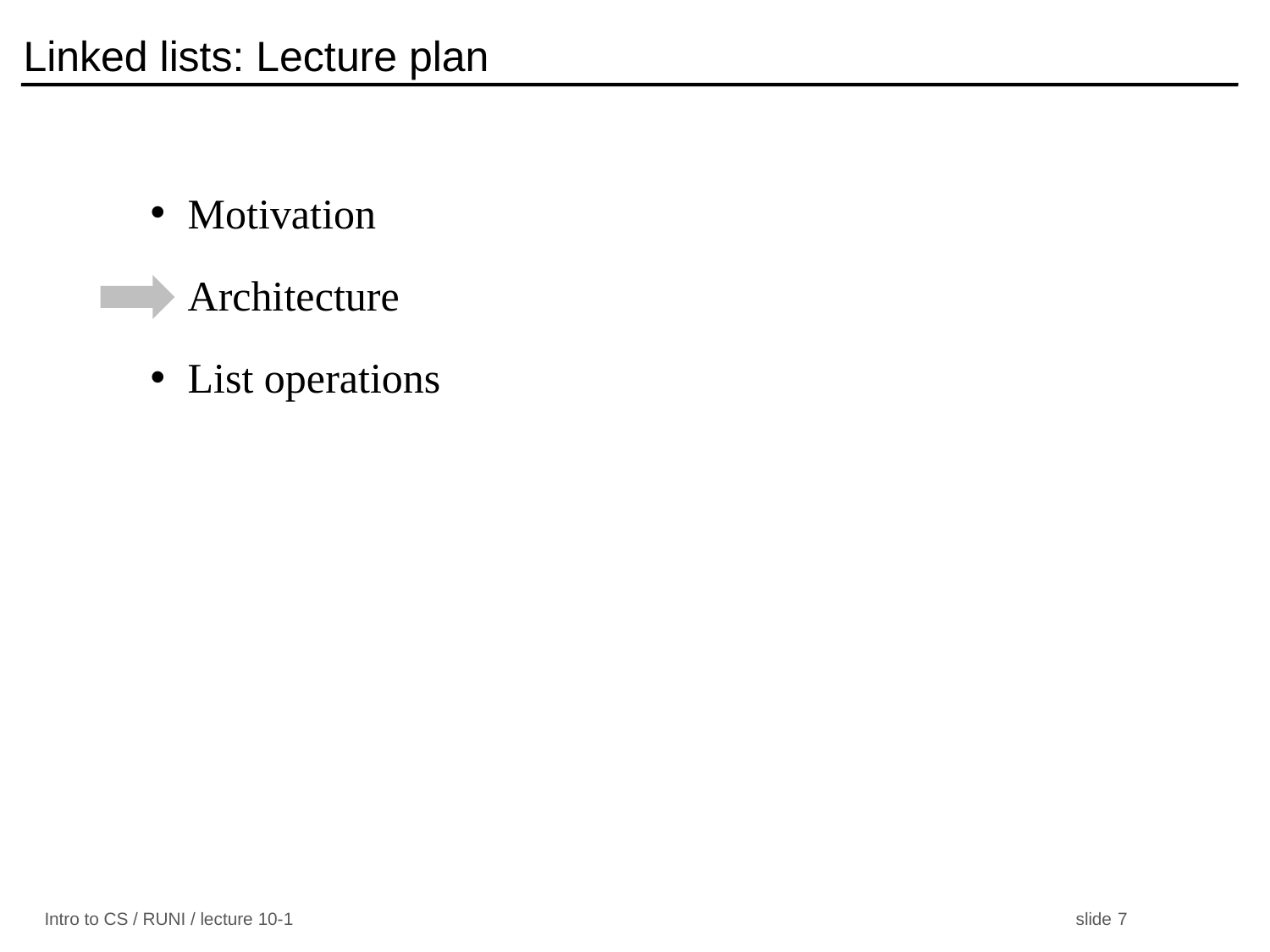

# Linked lists: Lecture plan
Motivation
Architecture
List operations